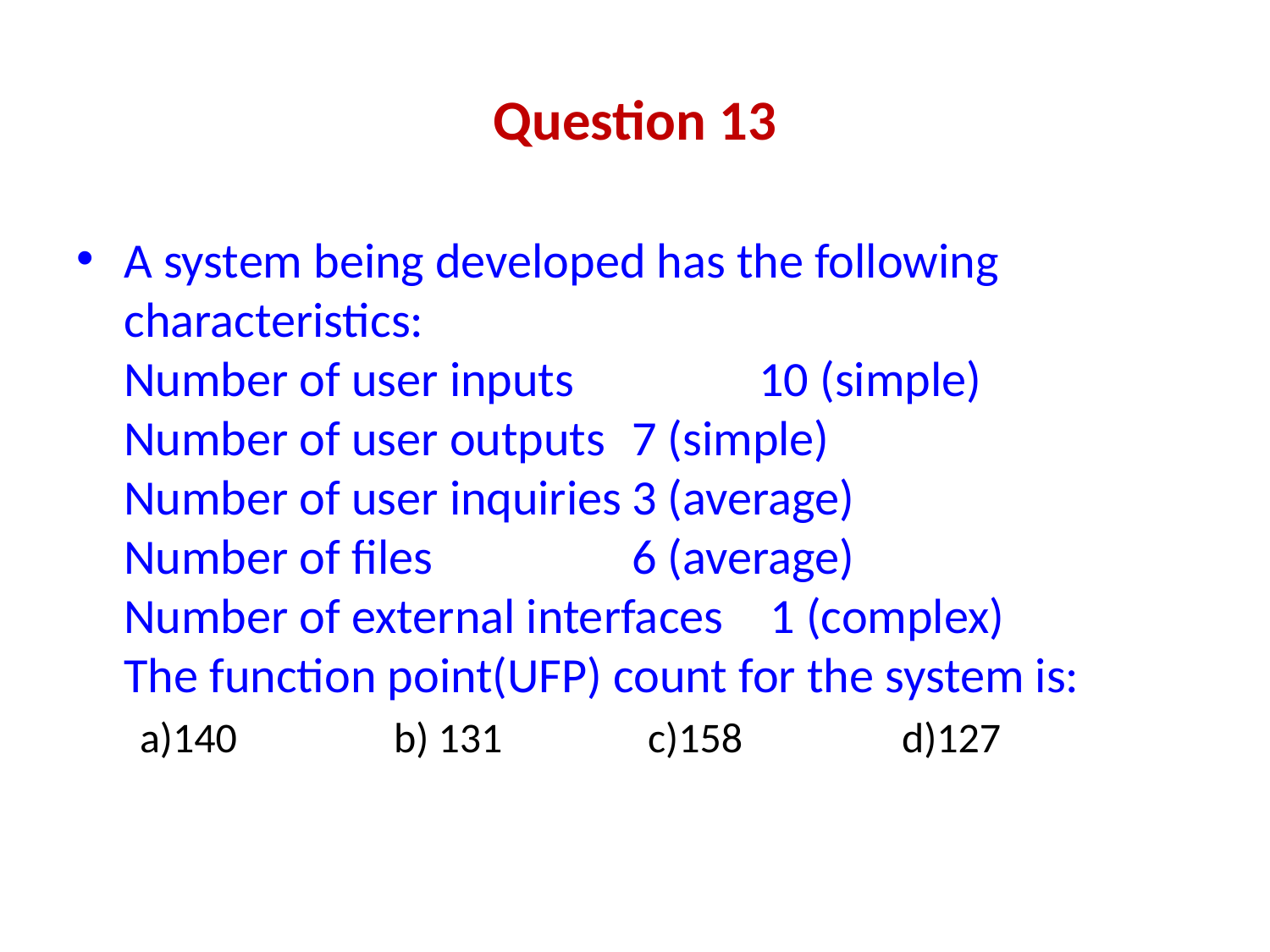

# Question 13
A system being developed has the following characteristics:
Number of user inputs		10 (simple)
Number of user outputs	7 (simple)
Number of user inquiries	3 (average)
Number of files		6 (average)
Number of external interfaces	 1 (complex)
The function point(UFP) count for the system is:
a)140		b) 131		c)158		d)127